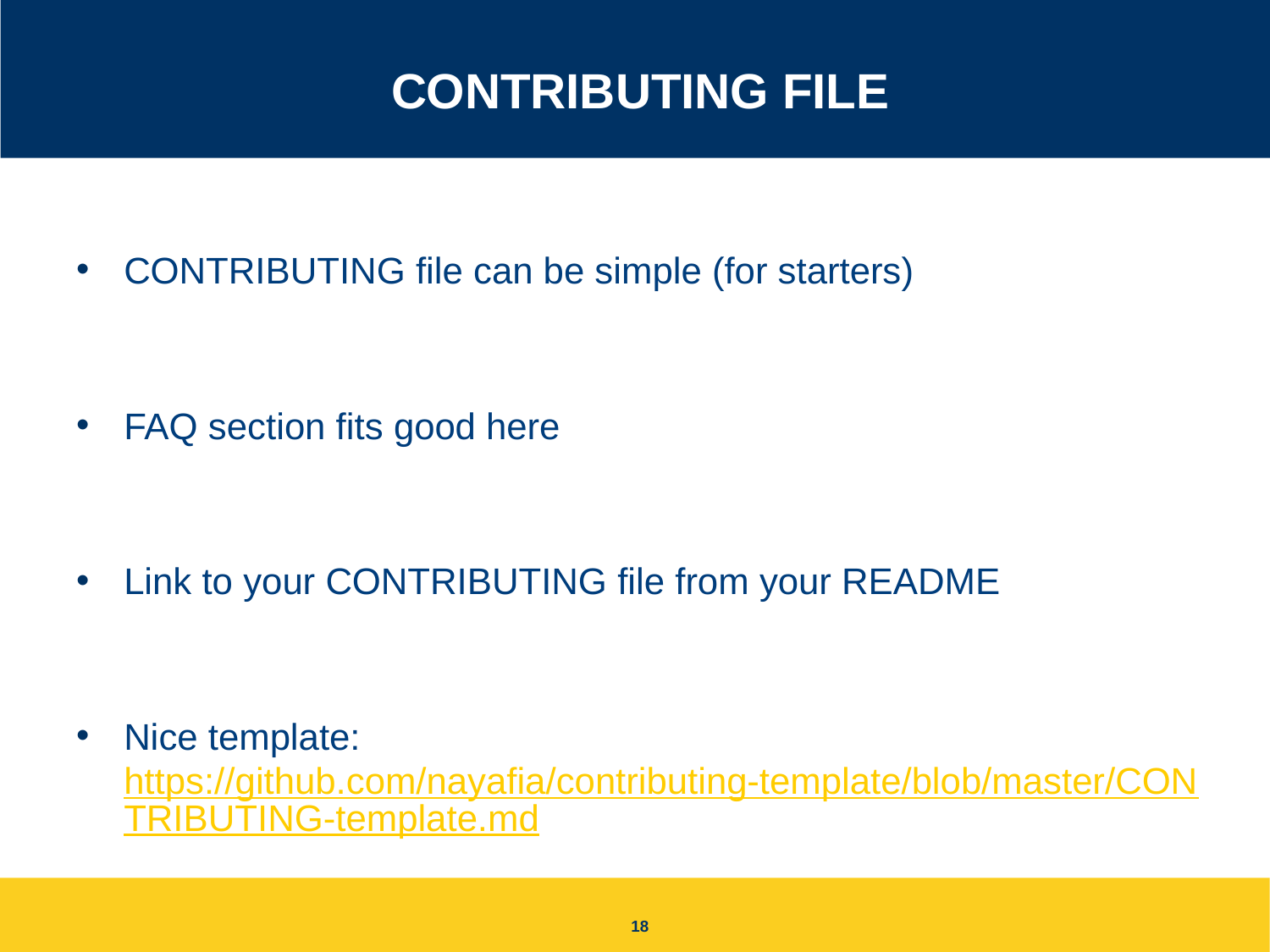

# Contributing File

CONTRIBUTING file can be simple (for starters)

FAQ section fits good here

Link to your CONTRIBUTING file from your README

Nice template: https://github.com/nayafia/contributing-template/blob/master/CONTRIBUTING-template.md

18